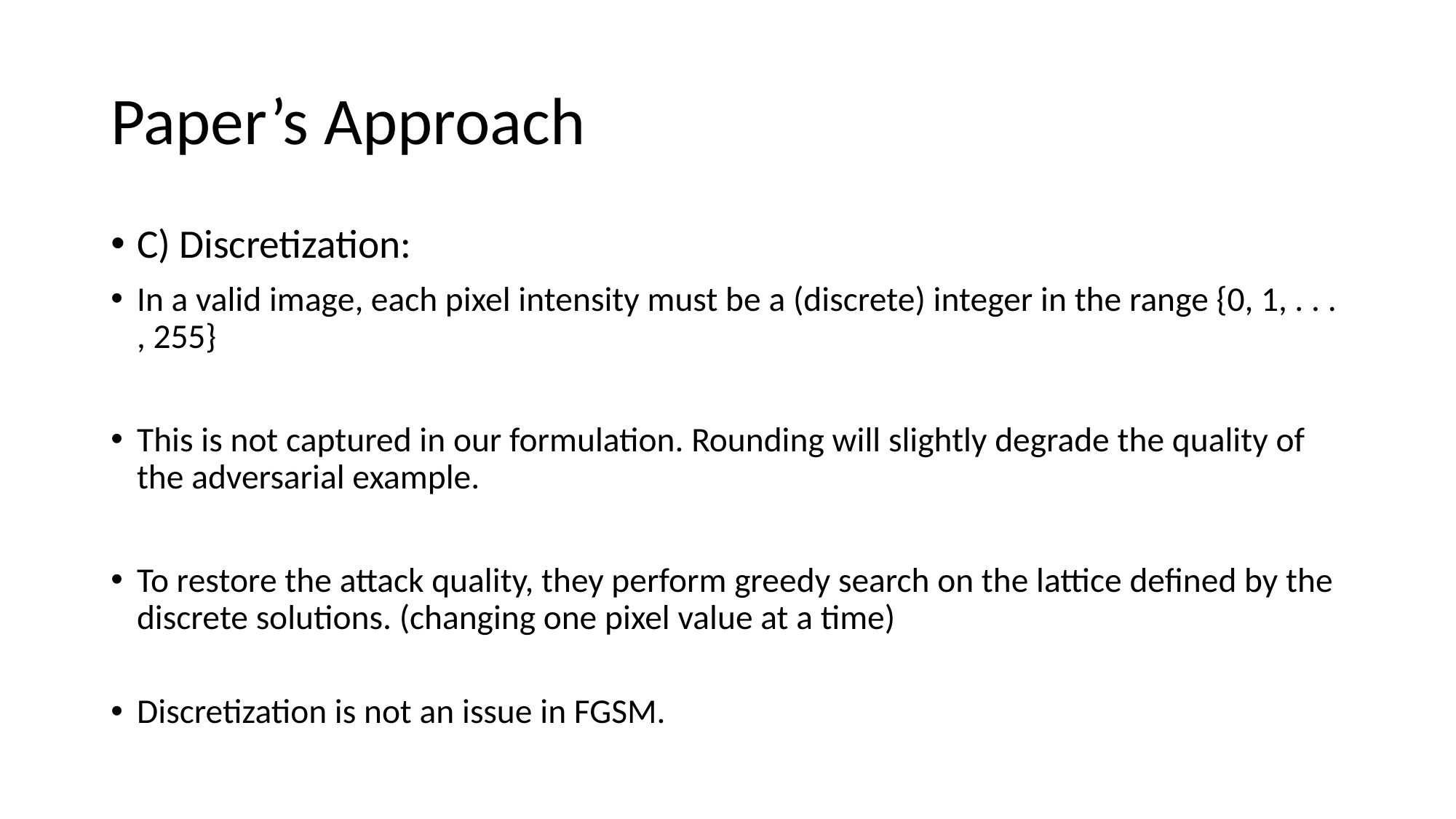

# Paper’s Approach
C) Discretization:
In a valid image, each pixel intensity must be a (discrete) integer in the range {0, 1, . . . , 255}

This is not captured in our formulation. Rounding will slightly degrade the quality of the adversarial example.

To restore the attack quality, they perform greedy search on the lattice defined by the discrete solutions. (changing one pixel value at a time)

Discretization is not an issue in FGSM.